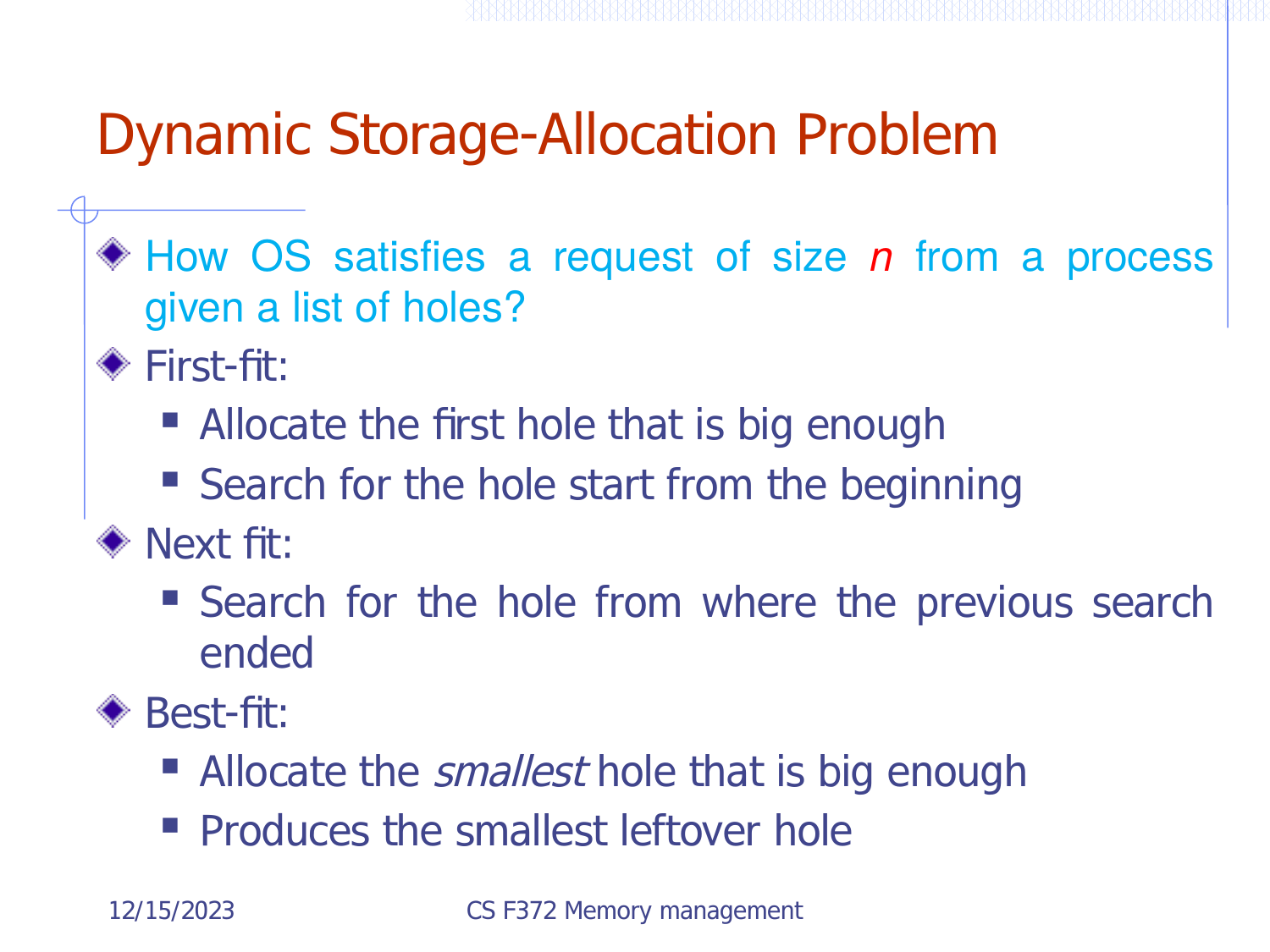

# Dynamic Storage-Allocation Problem
How OS satisfies a request of size n from a process given a list of holes?
First-fit:
Allocate the first hole that is big enough
Search for the hole start from the beginning
Next fit:
Search for the hole from where the previous search ended
Best-fit:
Allocate the smallest hole that is big enough
Produces the smallest leftover hole

12/15/2023
CS F372 Memory management